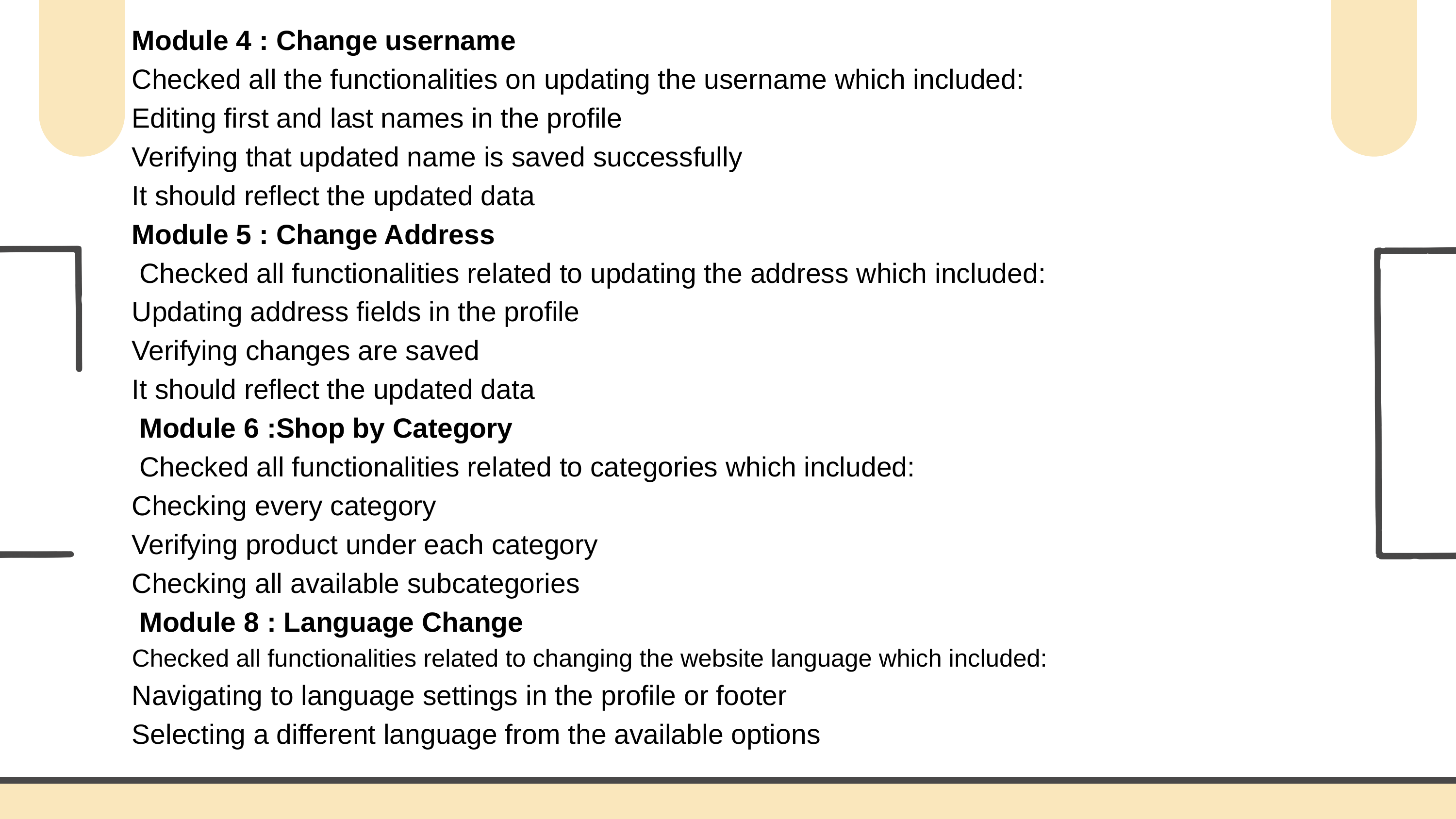

Module 4 : Change username
Checked all the functionalities on updating the username which included:
Editing first and last names in the profile
Verifying that updated name is saved successfully
It should reflect the updated data
Module 5 : Change Address
 Checked all functionalities related to updating the address which included:
Updating address fields in the profile
Verifying changes are saved
It should reflect the updated data
 Module 6 :Shop by Category
 Checked all functionalities related to categories which included:
Checking every category
Verifying product under each category
Checking all available subcategories
 Module 8 : Language Change
Checked all functionalities related to changing the website language which included:
Navigating to language settings in the profile or footer
Selecting a different language from the available options